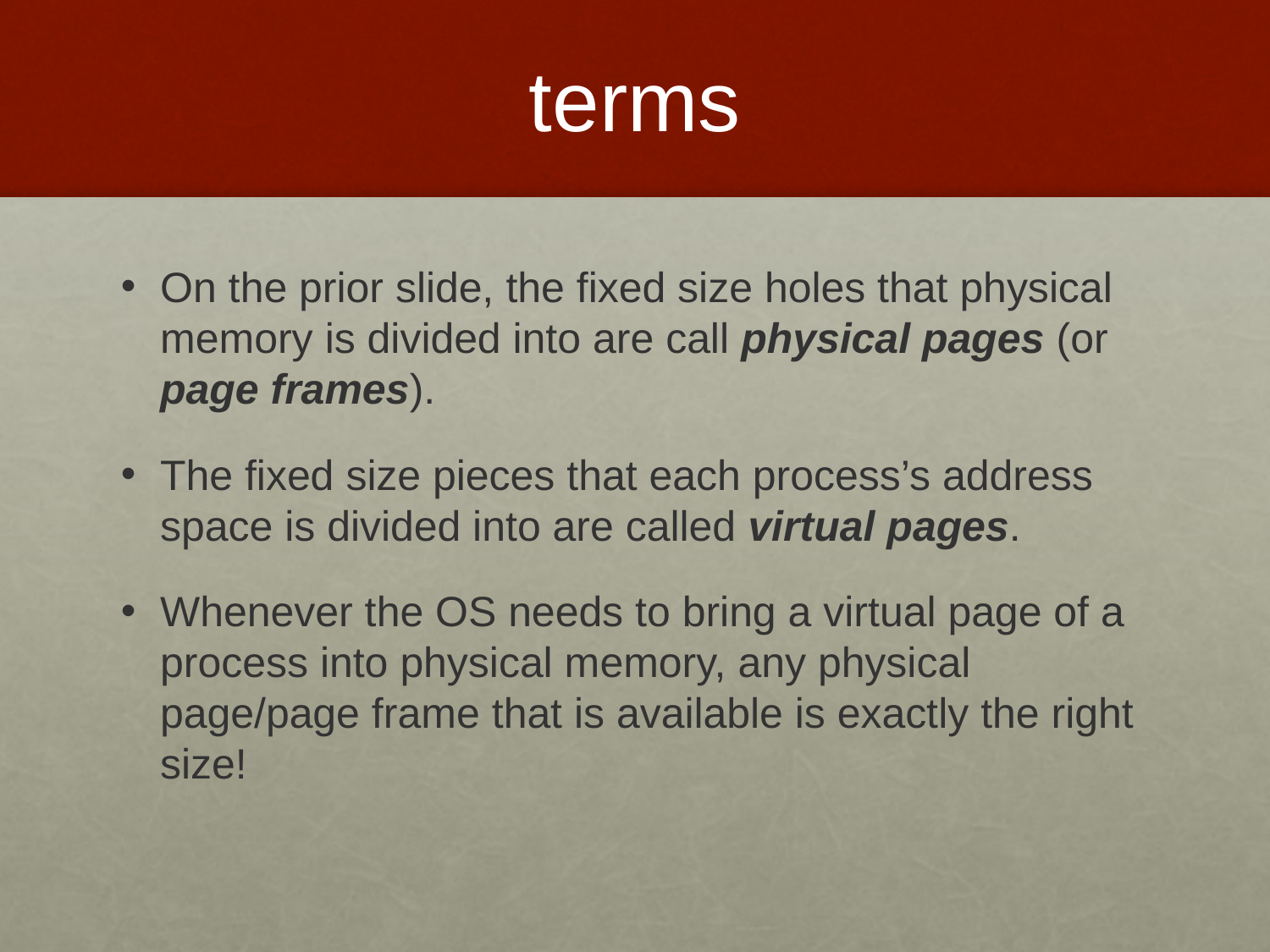

# terms
On the prior slide, the fixed size holes that physical memory is divided into are call physical pages (or page frames).
The fixed size pieces that each process’s address space is divided into are called virtual pages.
Whenever the OS needs to bring a virtual page of a process into physical memory, any physical page/page frame that is available is exactly the right size!